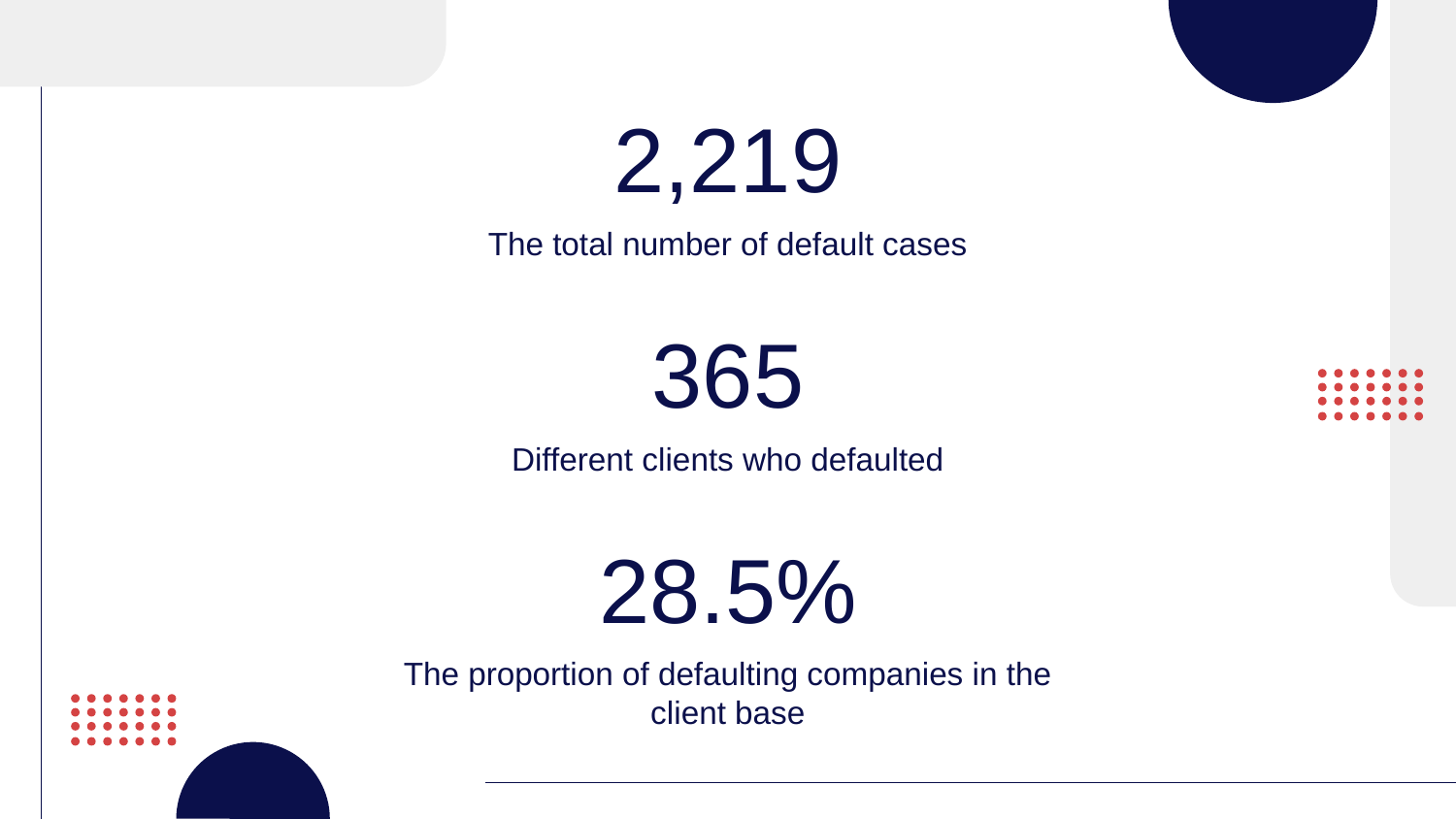

# 2,219
The total number of default cases
365
Different clients who defaulted
28.5%
The proportion of defaulting companies in the client base